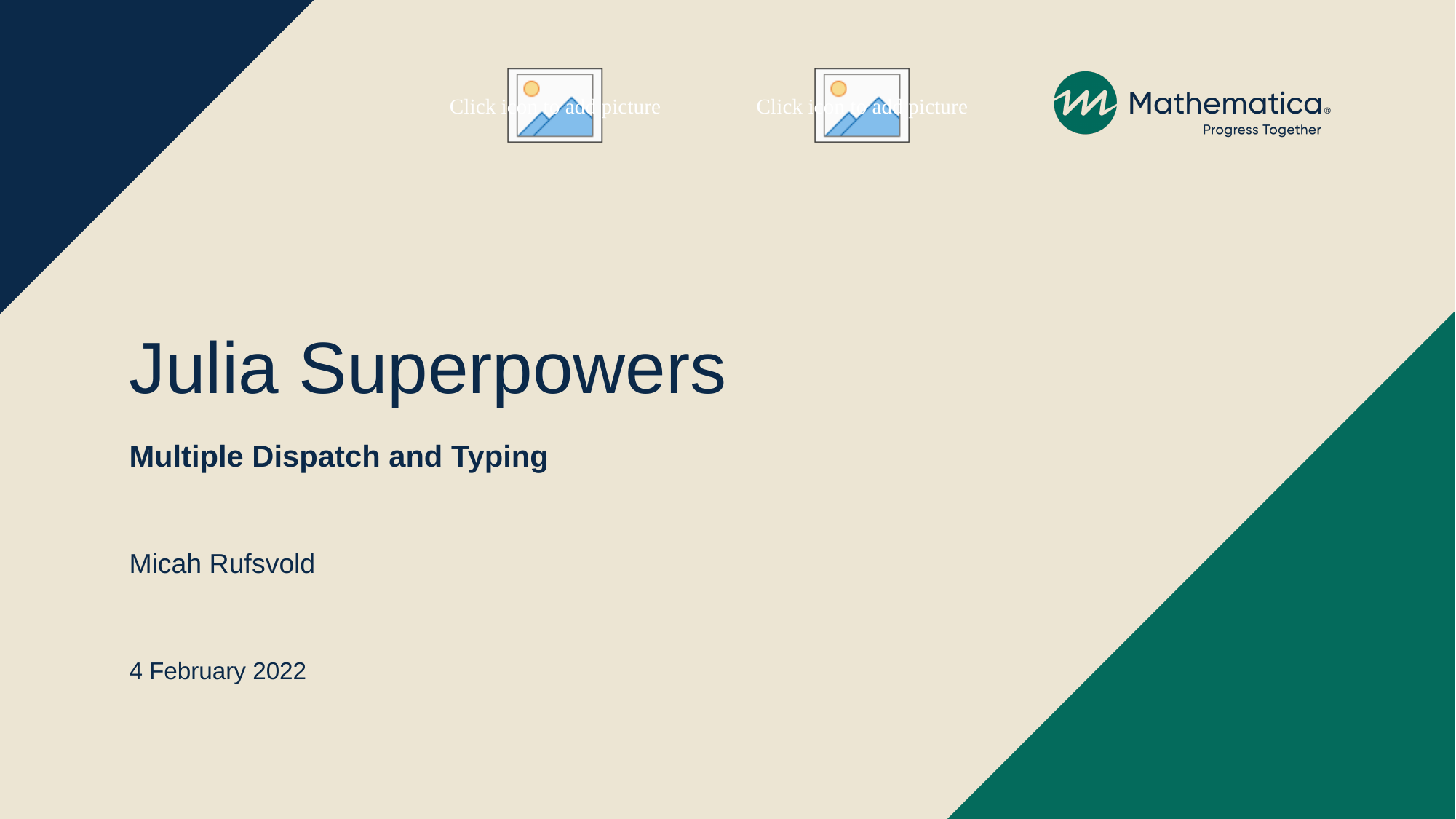

# Julia Superpowers
Multiple Dispatch and Typing
Micah Rufsvold
4 February 2022